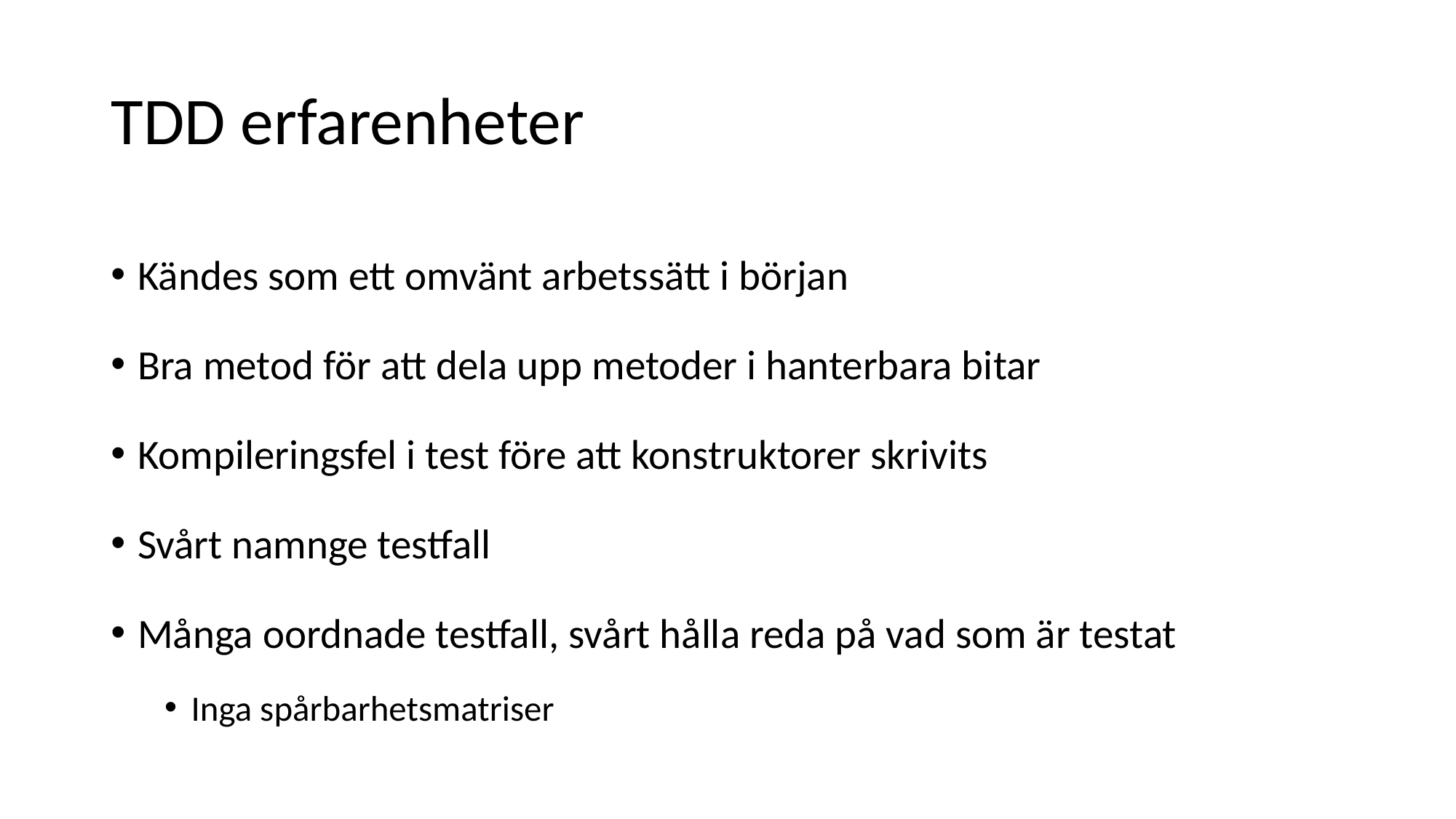

# TDD erfarenheter
Kändes som ett omvänt arbetssätt i början
Bra metod för att dela upp metoder i hanterbara bitar
Kompileringsfel i test före att konstruktorer skrivits
Svårt namnge testfall
Många oordnade testfall, svårt hålla reda på vad som är testat
Inga spårbarhetsmatriser